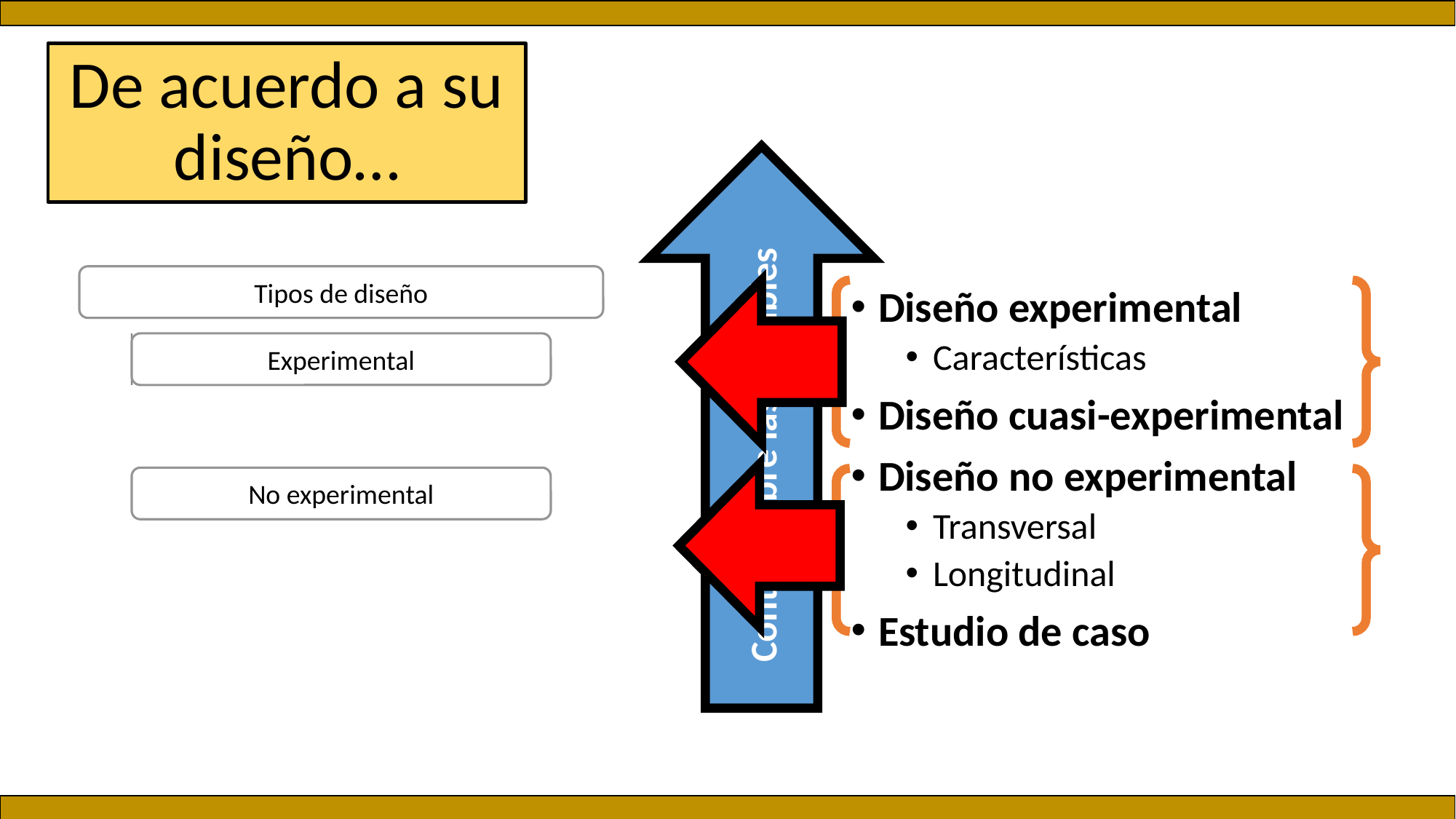

De acuerdo a su diseño…
#
Tipos de diseño
Experimental
No experimental

Diseño experimental
Características
Diseño cuasi-experimental
Diseño no experimental
Transversal
Longitudinal
Estudio de caso
Control sobre las variables